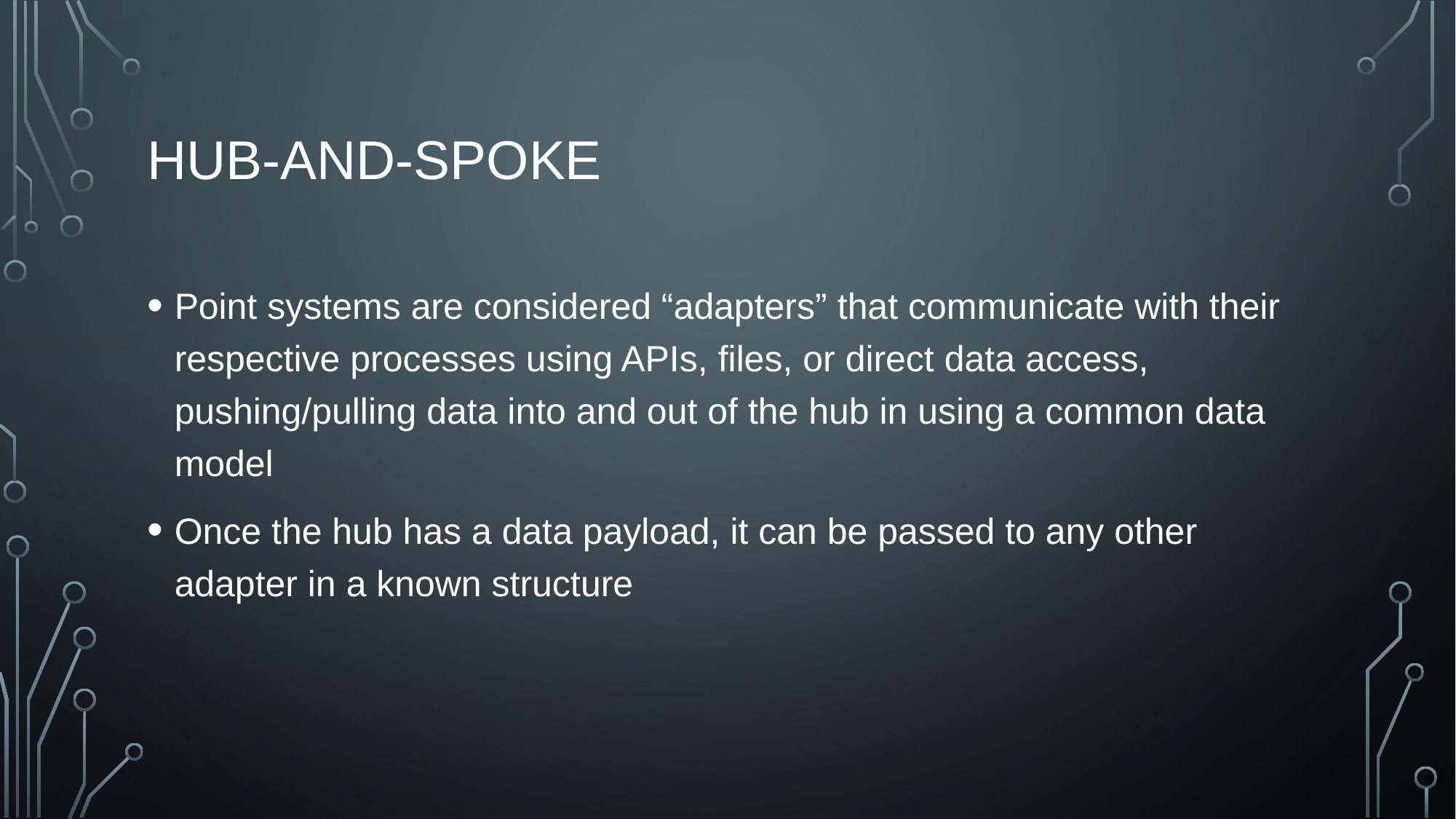

# Hub-and-spoke
Point systems are considered “adapters” that communicate with their respective processes using APIs, files, or direct data access, pushing/pulling data into and out of the hub in using a common data model
Once the hub has a data payload, it can be passed to any other adapter in a known structure